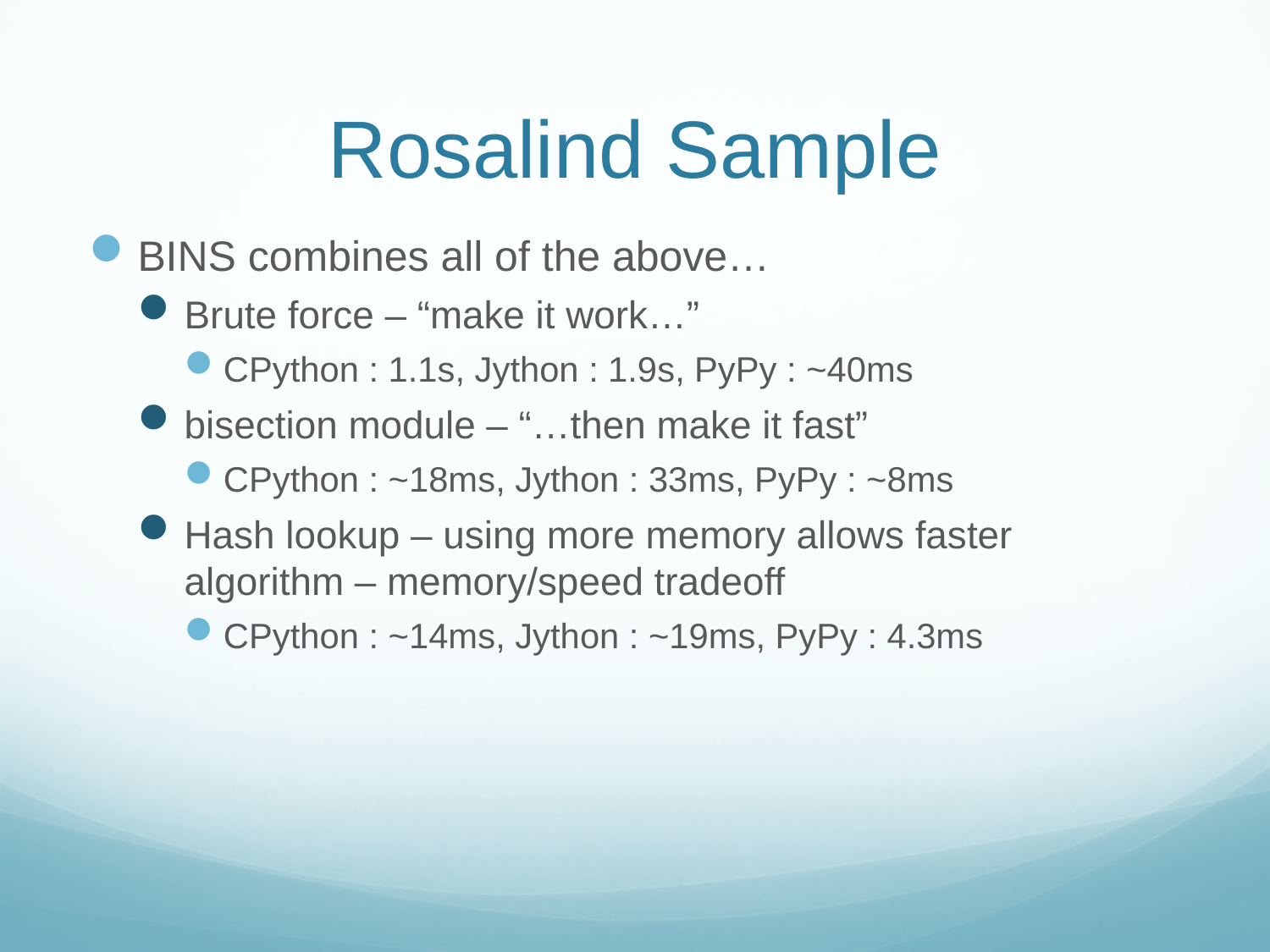

# Rosalind Sample
BINS combines all of the above…
Brute force – “make it work…”
CPython : 1.1s, Jython : 1.9s, PyPy : ~40ms
bisection module – “…then make it fast”
CPython : ~18ms, Jython : 33ms, PyPy : ~8ms
Hash lookup – using more memory allows faster algorithm – memory/speed tradeoff
CPython : ~14ms, Jython : ~19ms, PyPy : 4.3ms